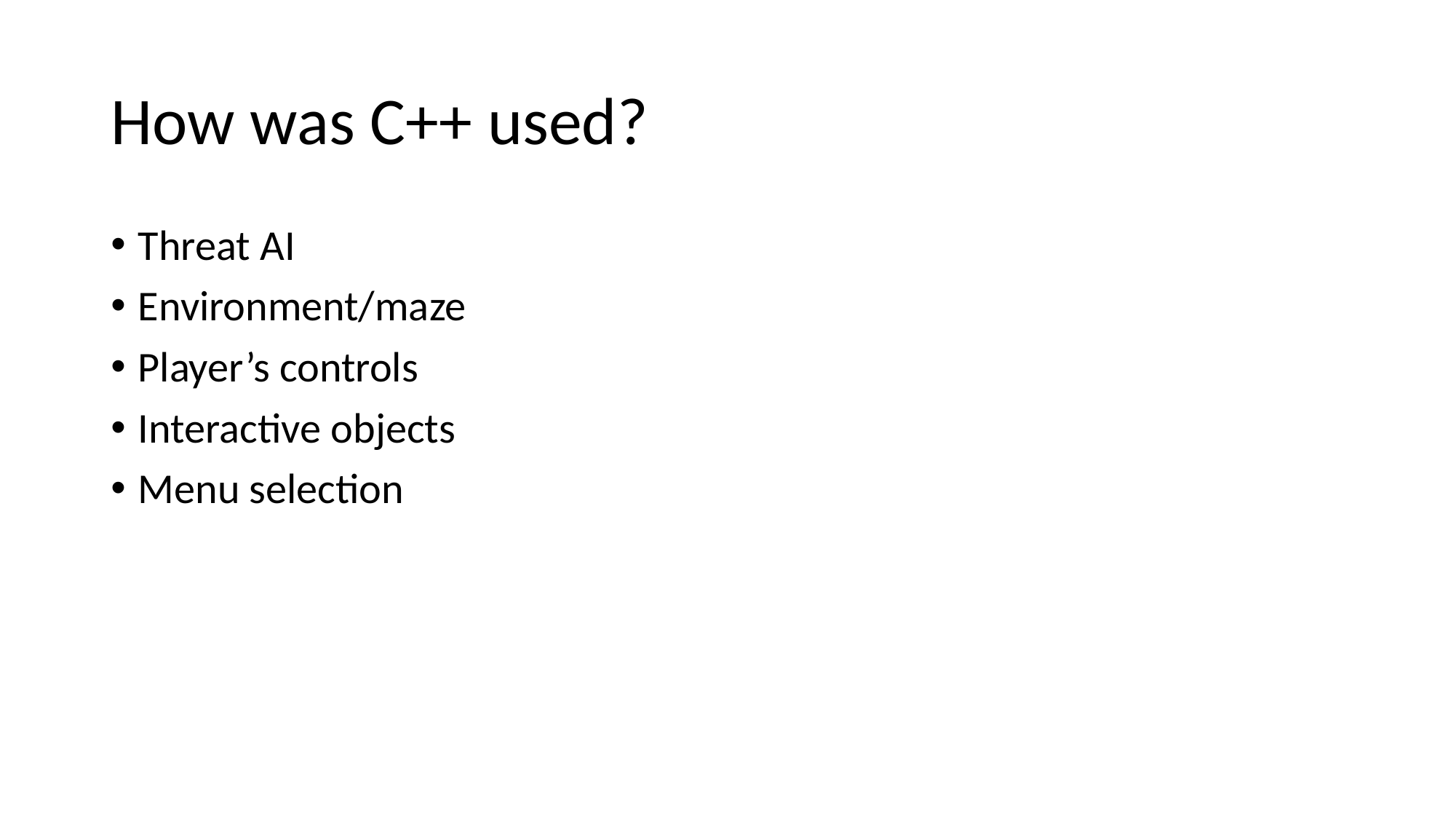

# How was C++ used?
Threat AI
Environment/maze
Player’s controls
Interactive objects
Menu selection